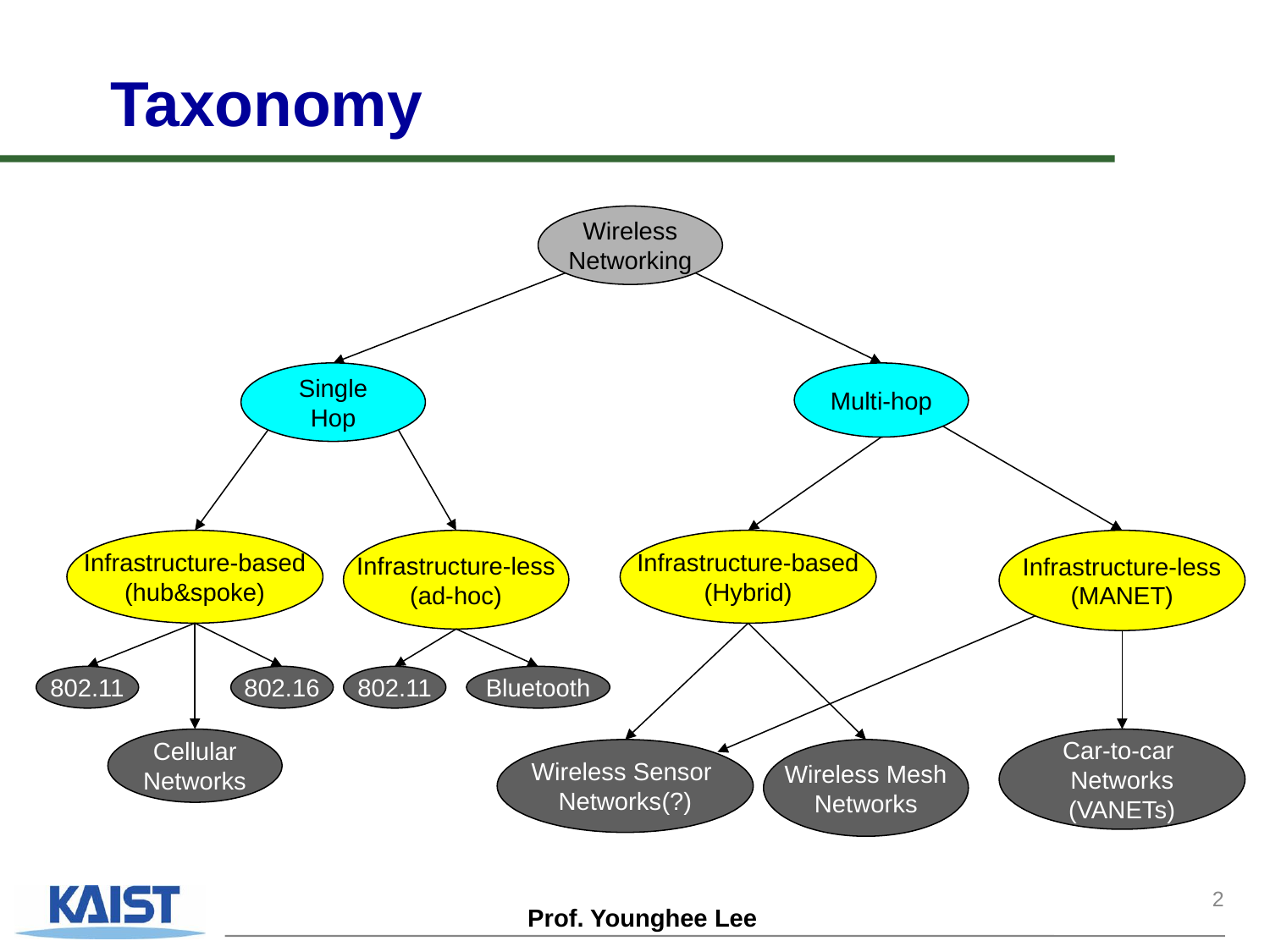

# Taxonomy
Wireless
Networking
Single
Hop
Multi-hop
Infrastructure-based
(hub&spoke)
Infrastructure-less
(ad-hoc)
Infrastructure-based
(Hybrid)
Infrastructure-less
(MANET)
802.11
802.16
802.11
Bluetooth
Cellular
Networks
Car-to-car
Networks
(VANETs)
Wireless Sensor
Networks(?)
Wireless Mesh
Networks
2